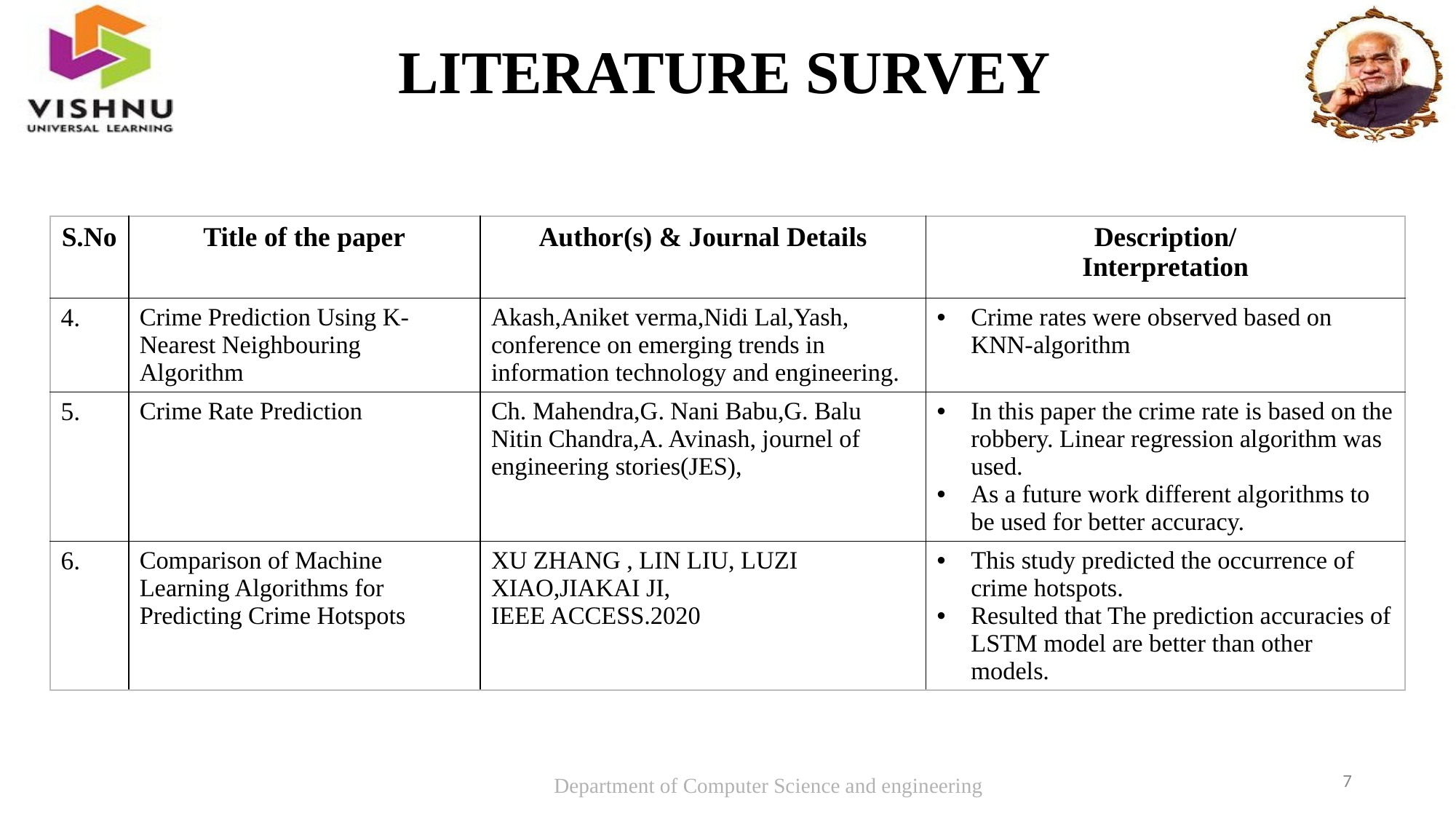

# LITERATURE SURVEY
| S.No | Title of the paper | Author(s) & Journal Details | Description/ Interpretation |
| --- | --- | --- | --- |
| 4. | Crime Prediction Using K-Nearest Neighbouring Algorithm | Akash,Aniket verma,Nidi Lal,Yash, conference on emerging trends in information technology and engineering. | Crime rates were observed based on KNN-algorithm |
| 5. | Crime Rate Prediction | Ch. Mahendra,G. Nani Babu,G. Balu Nitin Chandra,A. Avinash, journel of engineering stories(JES), | In this paper the crime rate is based on the robbery. Linear regression algorithm was used. As a future work different algorithms to be used for better accuracy. |
| 6. | Comparison of Machine Learning Algorithms for Predicting Crime Hotspots | XU ZHANG , LIN LIU, LUZI XIAO,JIAKAI JI, IEEE ACCESS.2020 | This study predicted the occurrence of crime hotspots. Resulted that The prediction accuracies of LSTM model are better than other models. |
Department of Computer Science and engineering

7